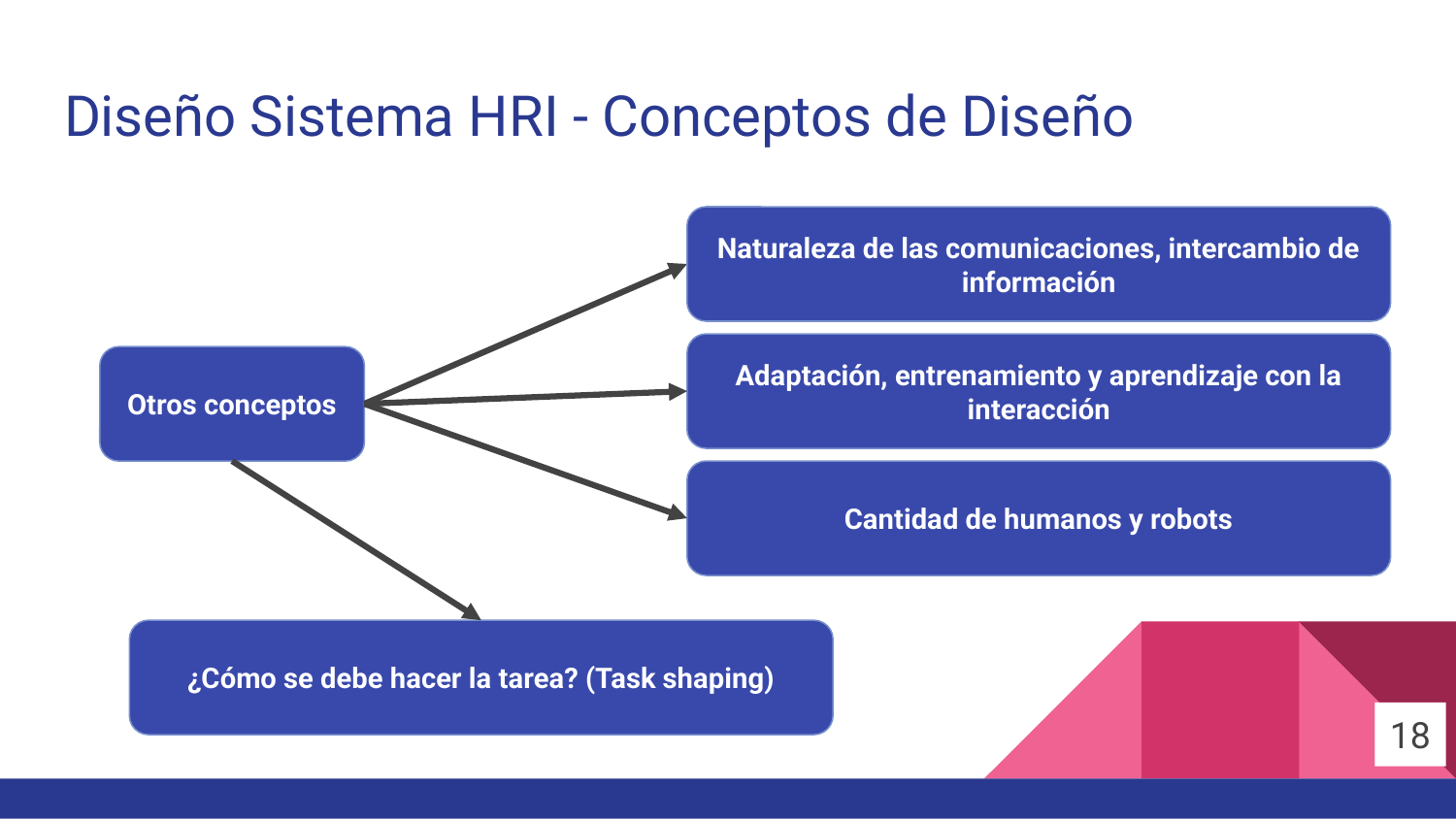

# Diseño Sistema HRI - Conceptos de Diseño
Naturaleza de las comunicaciones, intercambio de información
Adaptación, entrenamiento y aprendizaje con la interacción
Otros conceptos
Cantidad de humanos y robots
¿Cómo se debe hacer la tarea? (Task shaping)
18